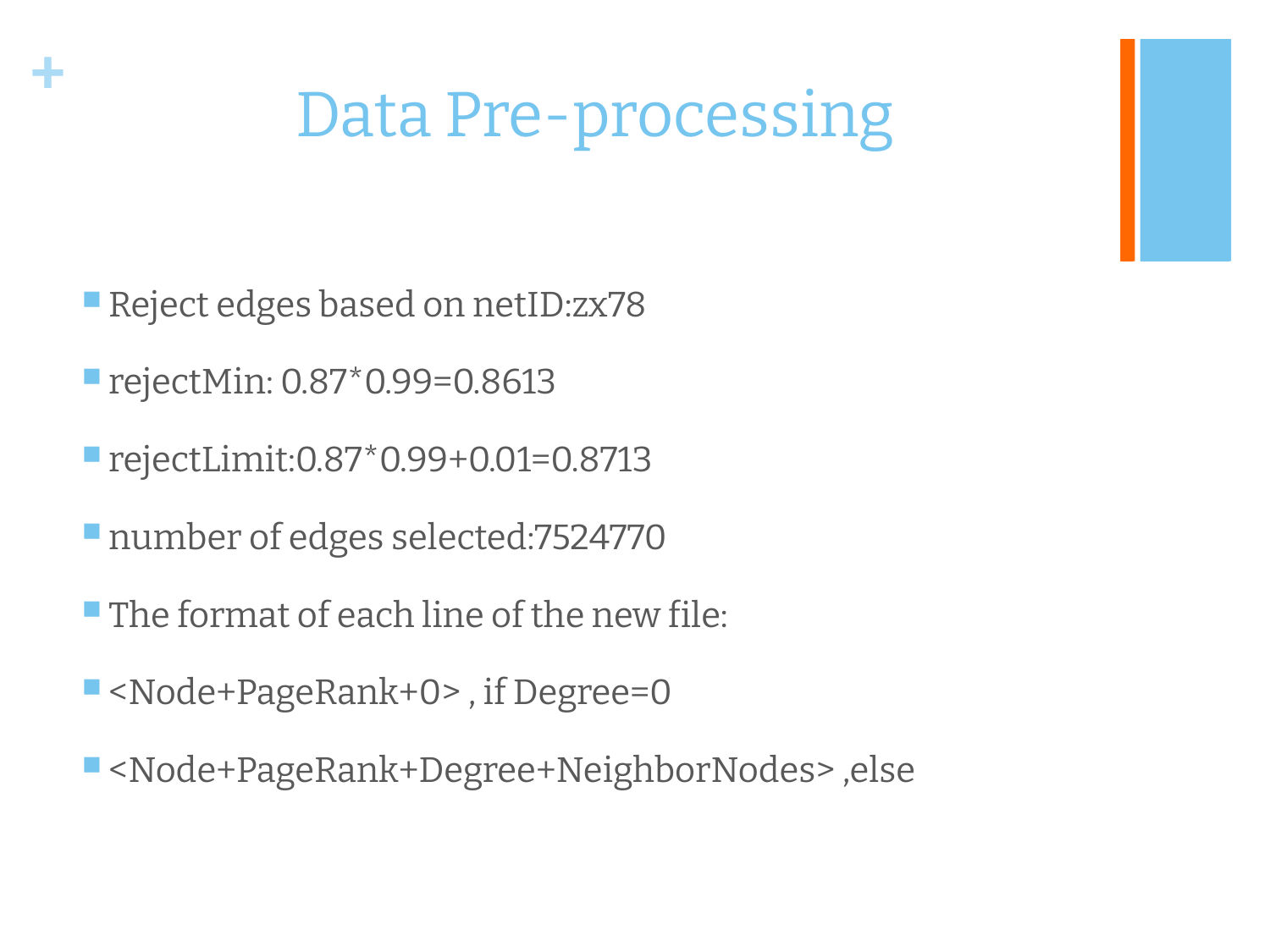

+

# Data Pre-processing
Reject edges based on netID:zx78
rejectMin: 0.87*0.99=0.8613
rejectLimit:0.87*0.99+0.01=0.8713
number of edges selected:7524770
The format of each line of the new file:
<Node+PageRank+0> , if Degree=0
<Node+PageRank+Degree+NeighborNodes> ,else